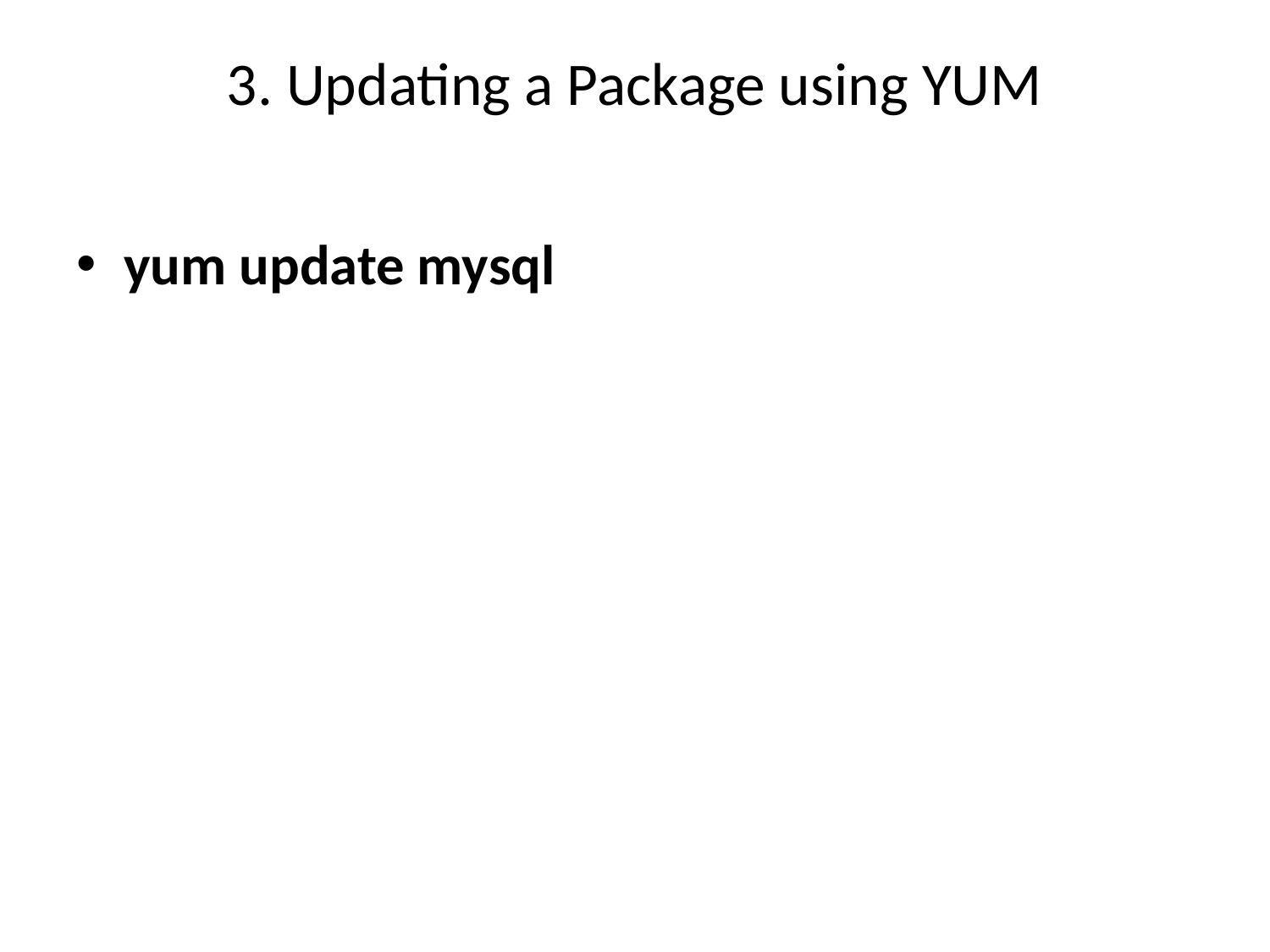

# 3. Updating a Package using YUM
yum update mysql